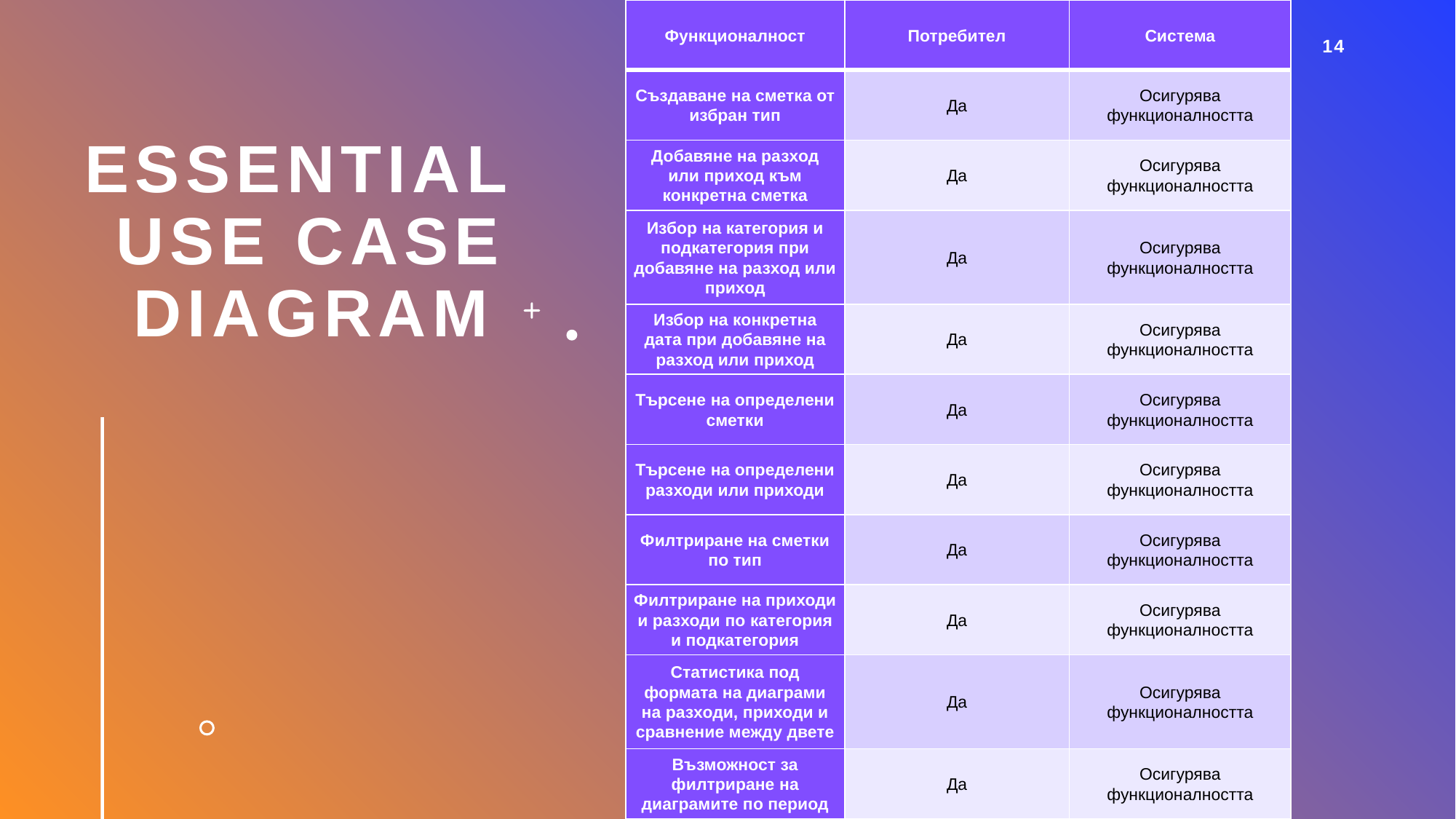

| Функционалност | Потребител | Система |
| --- | --- | --- |
| Създаване на сметка от избран тип | Да | Осигурява функционалността |
| Добавяне на разход или приход към конкретна сметка | Да | Осигурява функционалността |
| Избор на категория и подкатегория при добавяне на разход или приход | Да | Осигурява функционалността |
| Избор на конкретна дата при добавяне на разход или приход | Да | Осигурява функционалността |
| Търсене на определени сметки | Да | Осигурява функционалността |
| Търсене на определени разходи или приходи | Да | Осигурява функционалността |
| Филтриране на сметки по тип | Да | Осигурява функционалността |
| Филтриране на приходи и разходи по категория и подкатегория | Да | Осигурява функционалността |
| Статистика под формата на диаграми на разходи, приходи и сравнение между двете | Да | Осигурява функционалността |
| Възможност за филтриране на диаграмите по период | Да | Осигурява функционалността |
14
# Essential use case diagram